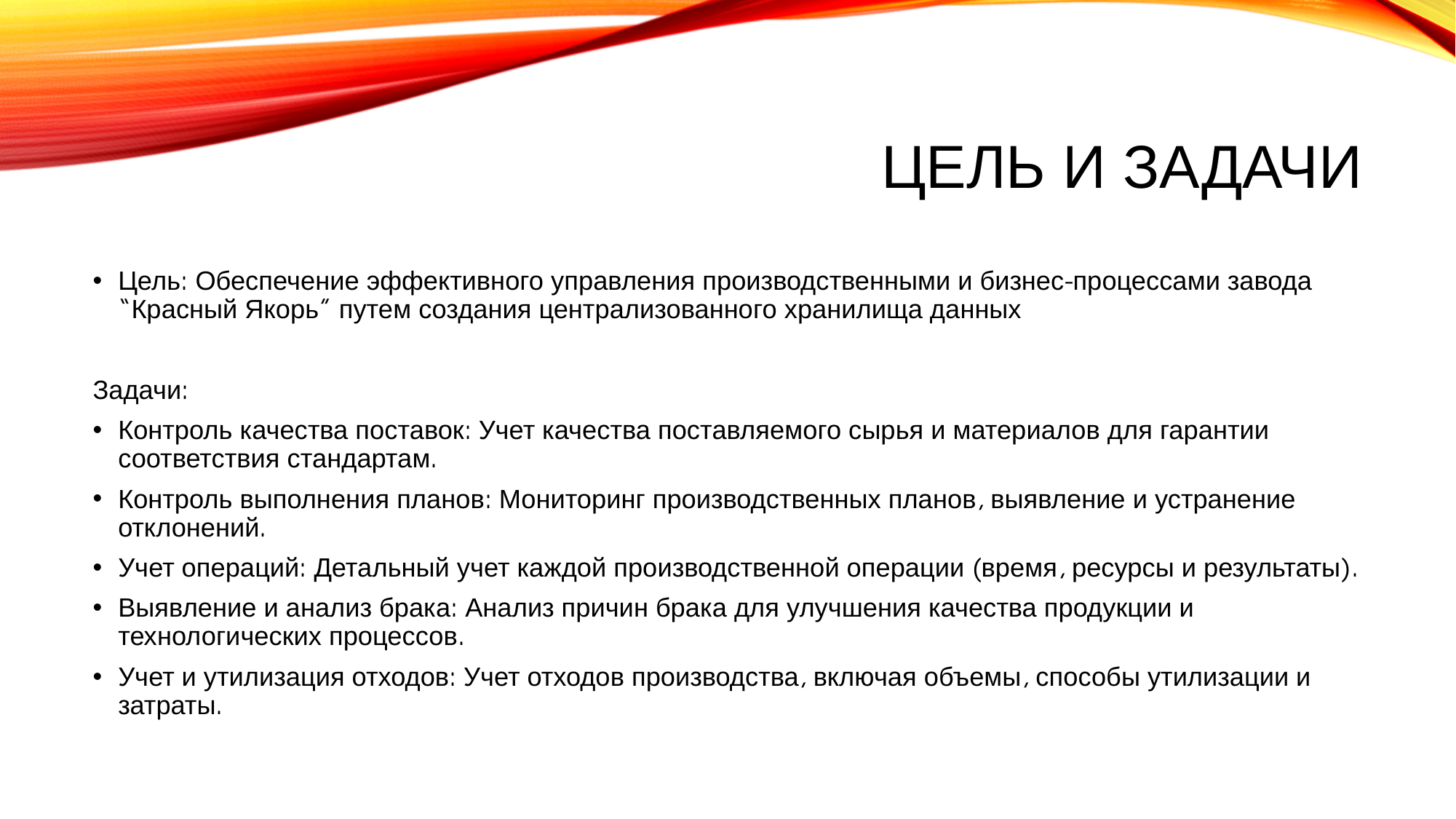

# Цель и задачи
Цель: Обеспечение эффективного управления производственными и бизнес-процессами завода “Красный Якорь” путем создания централизованного хранилища данных

Задачи:
Контроль качества поставок: Учет качества поставляемого сырья и материалов для гарантии соответствия стандартам.
Контроль выполнения планов: Мониторинг производственных планов, выявление и устранение отклонений.
Учет операций: Детальный учет каждой производственной операции (время, ресурсы и результаты).
Выявление и анализ брака: Анализ причин брака для улучшения качества продукции и технологических процессов.
Учет и утилизация отходов: Учет отходов производства, включая объемы, способы утилизации и затраты.